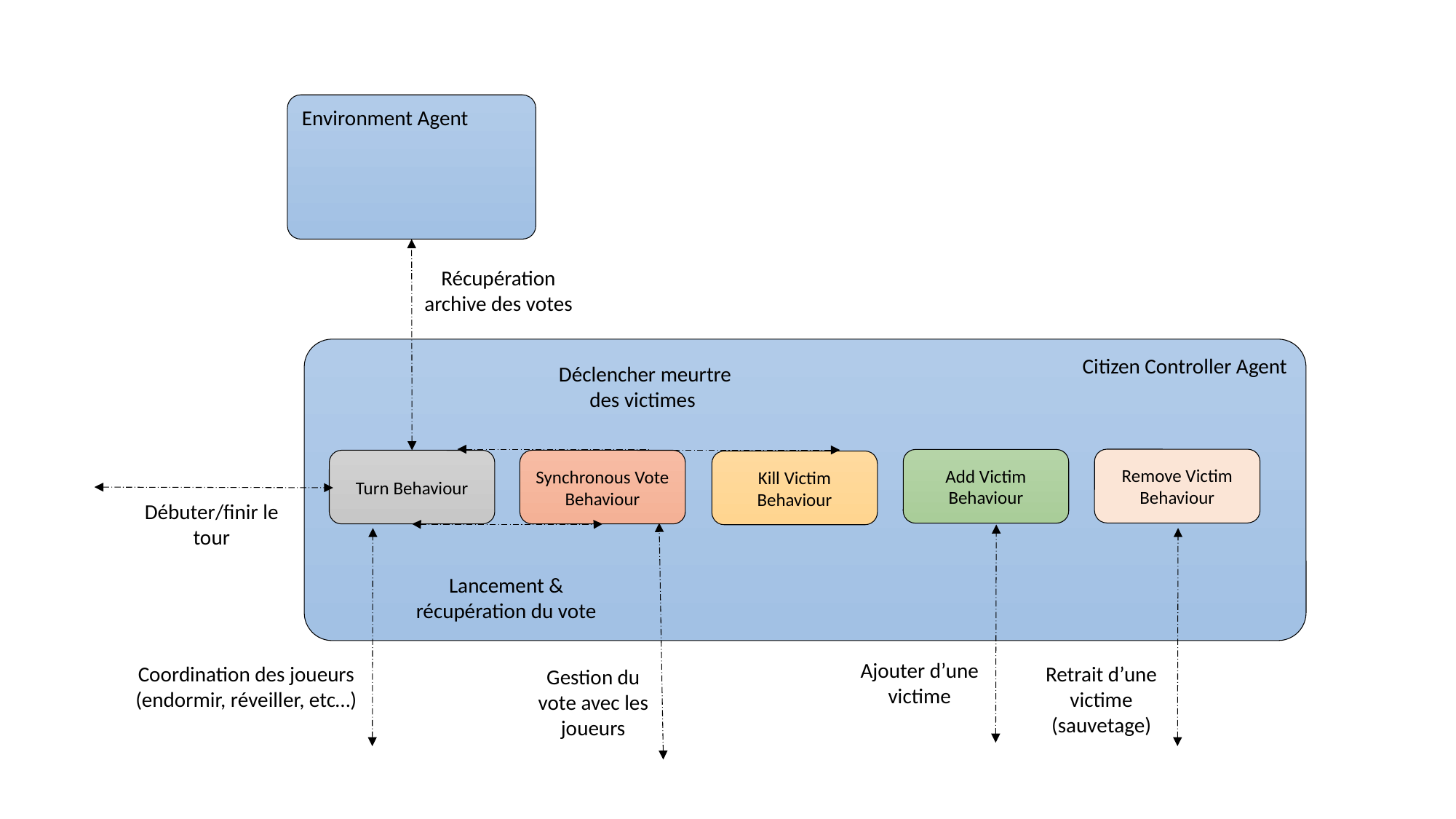

Environment Agent
Récupération archive des votes
 Citizen Controller Agent
Déclencher meurtre des victimes
Remove Victim Behaviour
Add Victim Behaviour
Turn Behaviour
Synchronous Vote Behaviour
Kill Victim Behaviour
Débuter/finir le tour
Lancement & récupération du vote
Ajouter d’une victime
Coordination des joueurs (endormir, réveiller, etc…)
Retrait d’une victime (sauvetage)
Gestion du vote avec les joueurs